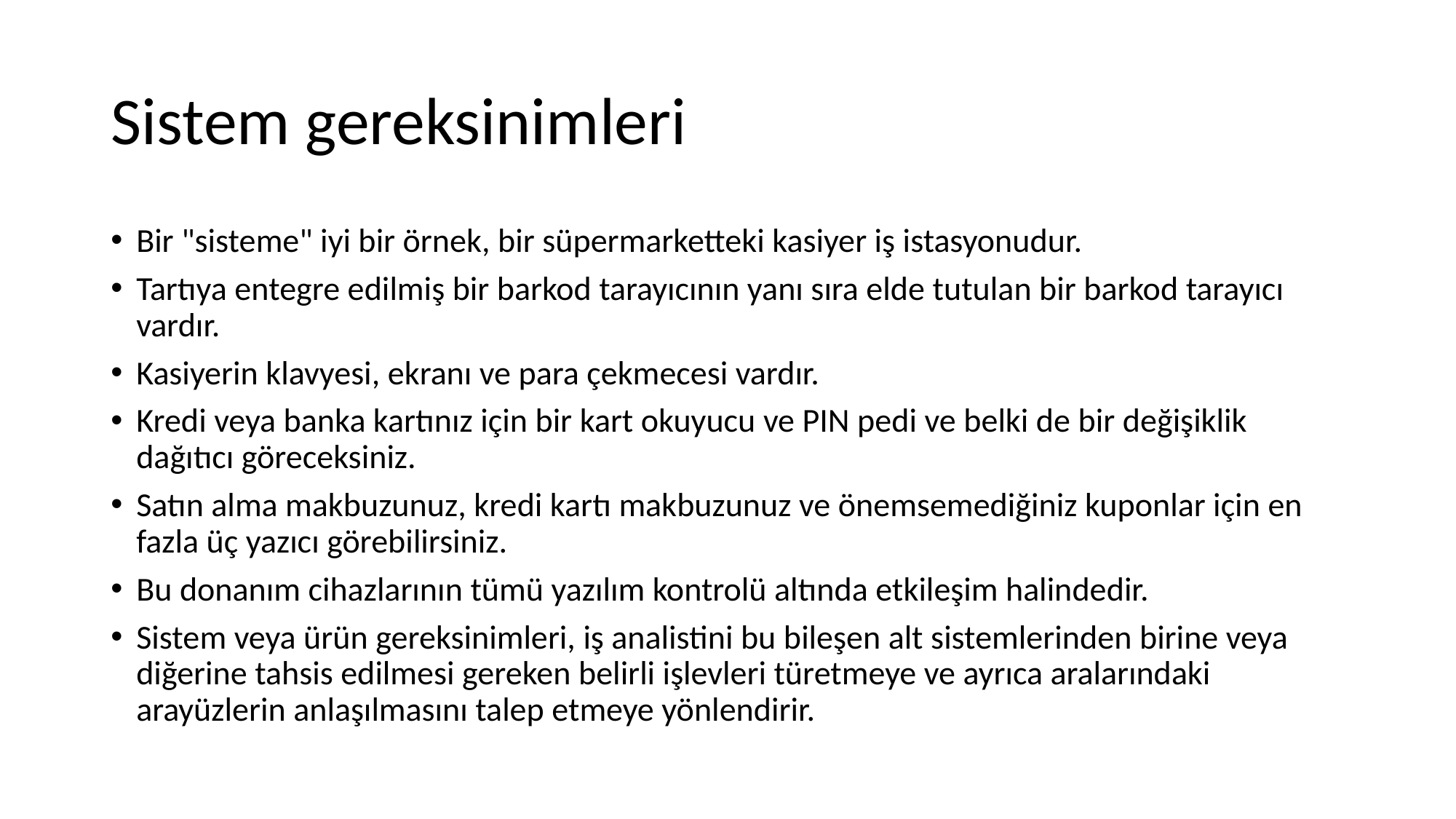

# Sistem gereksinimleri
Bir "sisteme" iyi bir örnek, bir süpermarketteki kasiyer iş istasyonudur.
Tartıya entegre edilmiş bir barkod tarayıcının yanı sıra elde tutulan bir barkod tarayıcı vardır.
Kasiyerin klavyesi, ekranı ve para çekmecesi vardır.
Kredi veya banka kartınız için bir kart okuyucu ve PIN pedi ve belki de bir değişiklik dağıtıcı göreceksiniz.
Satın alma makbuzunuz, kredi kartı makbuzunuz ve önemsemediğiniz kuponlar için en fazla üç yazıcı görebilirsiniz.
Bu donanım cihazlarının tümü yazılım kontrolü altında etkileşim halindedir.
Sistem veya ürün gereksinimleri, iş analistini bu bileşen alt sistemlerinden birine veya diğerine tahsis edilmesi gereken belirli işlevleri türetmeye ve ayrıca aralarındaki arayüzlerin anlaşılmasını talep etmeye yönlendirir.